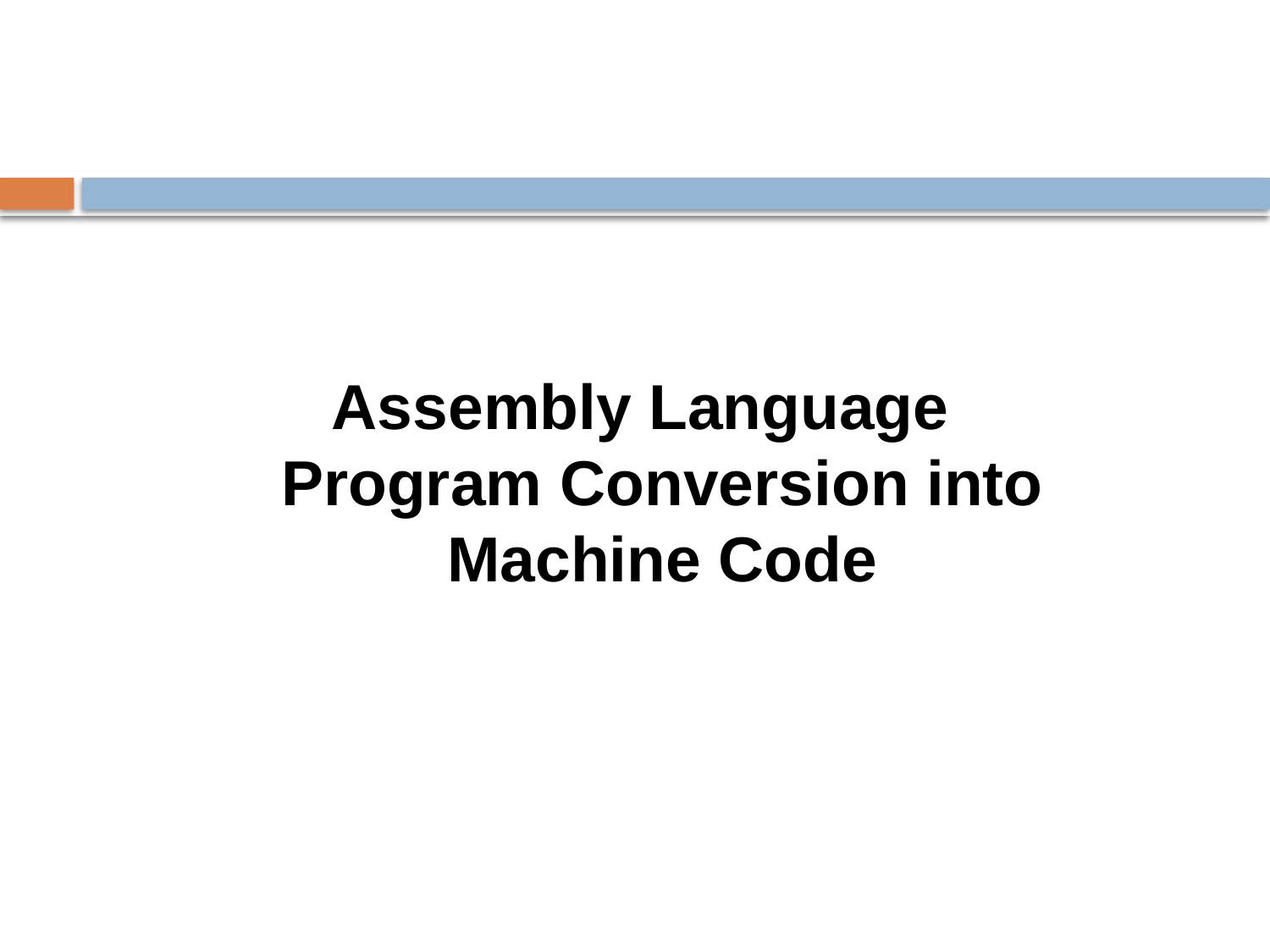

Assembly Language Program Conversion into Machine Code